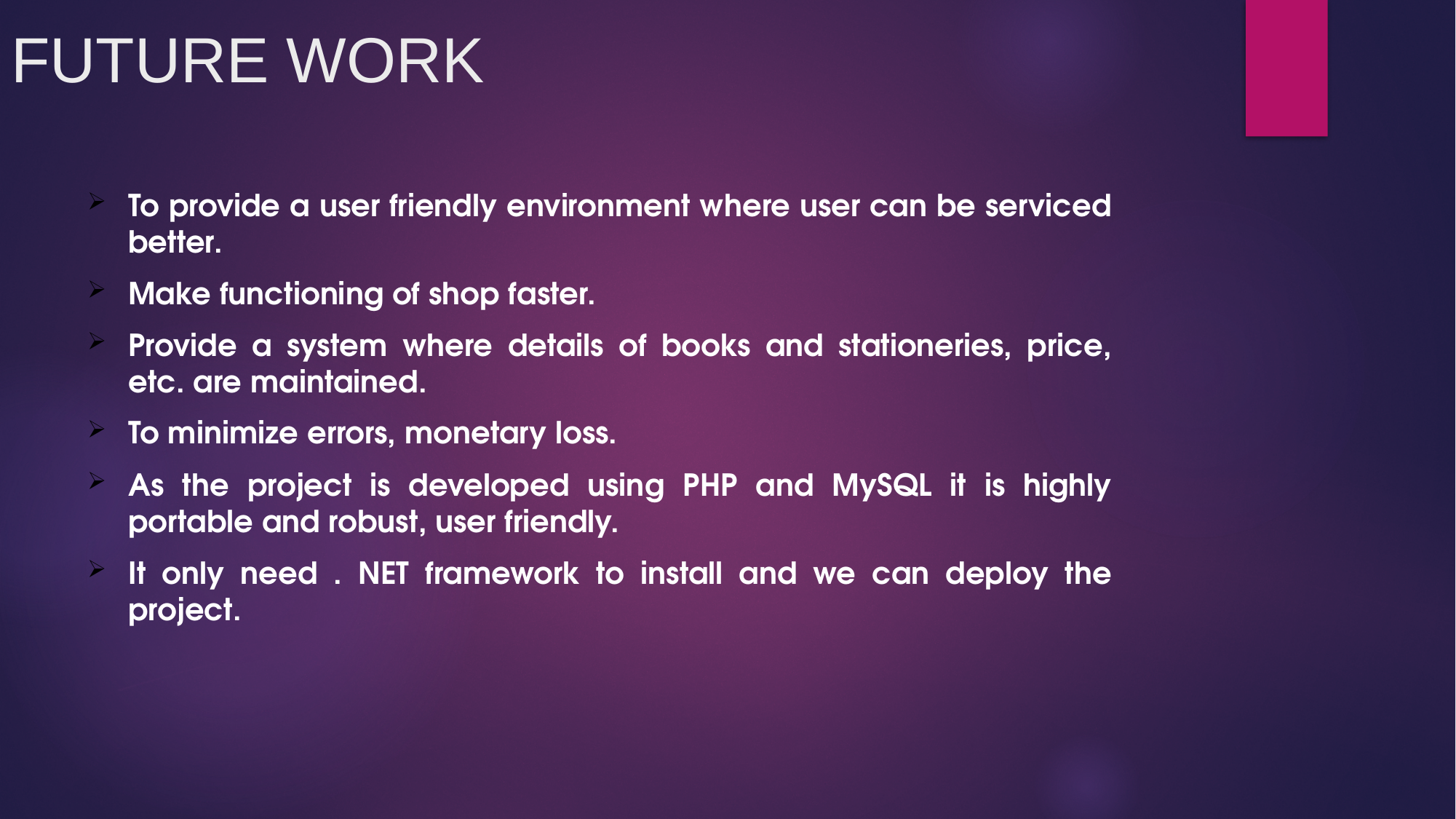

# FUTURE WORK
To provide a user friendly environment where user can be serviced better.
Make functioning of shop faster.
Provide a system where details of books and stationeries, price, etc. are maintained.
To minimize errors, monetary loss.
As the project is developed using PHP and MySQL it is highly portable and robust, user friendly.
It only need . NET framework to install and we can deploy the project.